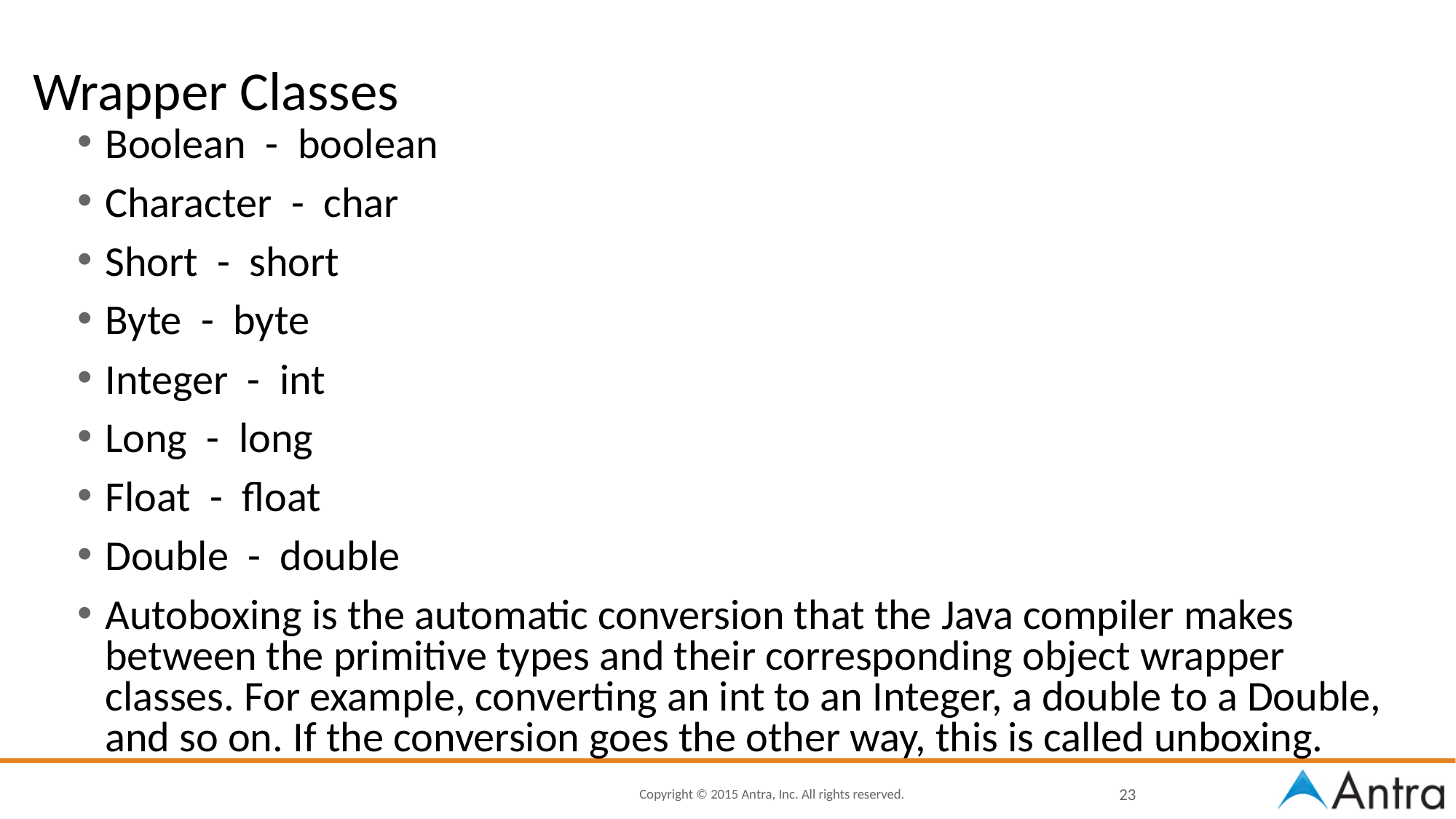

# Wrapper Classes
Boolean  -  boolean
Character  -  char
Short  -  short
Byte  -  byte
Integer  -  int
Long  -  long
Float  -  float
Double  -  double
Autoboxing is the automatic conversion that the Java compiler makes between the primitive types and their corresponding object wrapper classes. For example, converting an int to an Integer, a double to a Double, and so on. If the conversion goes the other way, this is called unboxing.
23